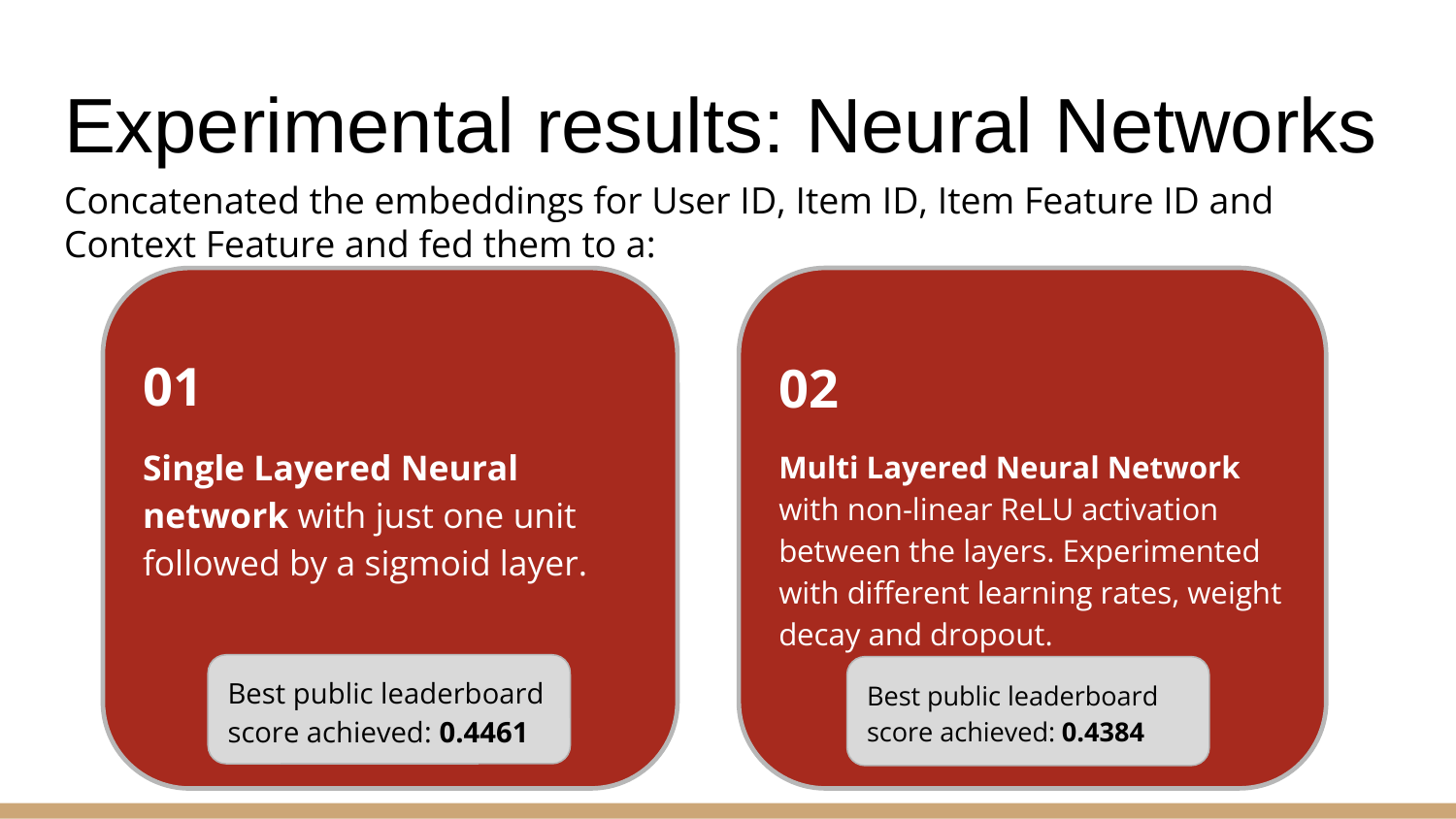

# Experimental results: Neural Networks
Concatenated the embeddings for User ID, Item ID, Item Feature ID and Context Feature and fed them to a:
02
Multi Layered Neural Network with non-linear ReLU activation between the layers. Experimented with different learning rates, weight decay and dropout.

01
Single Layered Neural network with just one unit followed by a sigmoid layer.

Best public leaderboard score achieved: 0.4461

Best public leaderboard score achieved: 0.4384